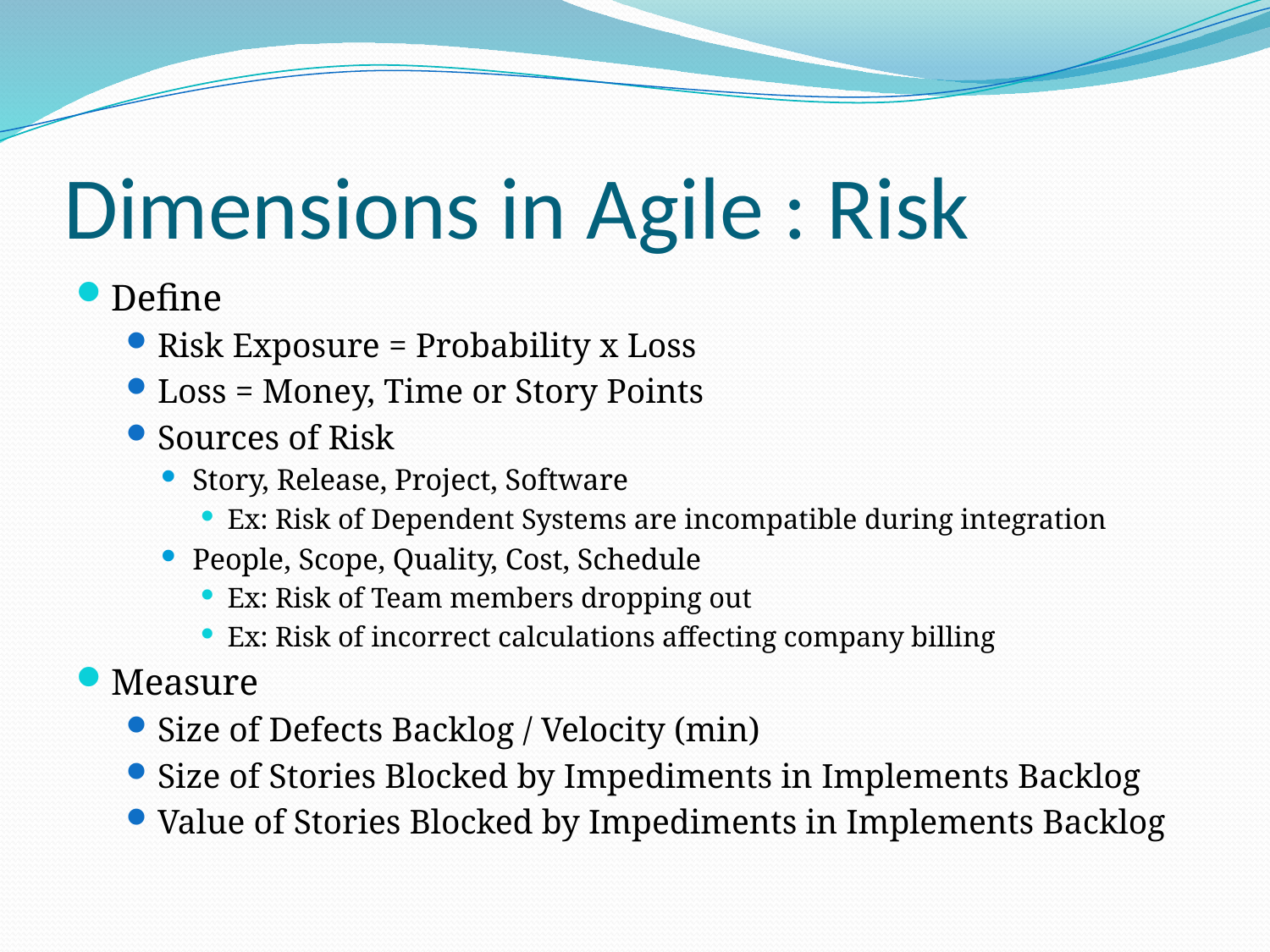

# Dimensions in Agile : Risk
Define
Risk Exposure = Probability x Loss
Loss = Money, Time or Story Points
Sources of Risk
Story, Release, Project, Software
Ex: Risk of Dependent Systems are incompatible during integration
People, Scope, Quality, Cost, Schedule
Ex: Risk of Team members dropping out
Ex: Risk of incorrect calculations affecting company billing
Measure
Size of Defects Backlog / Velocity (min)
Size of Stories Blocked by Impediments in Implements Backlog
Value of Stories Blocked by Impediments in Implements Backlog